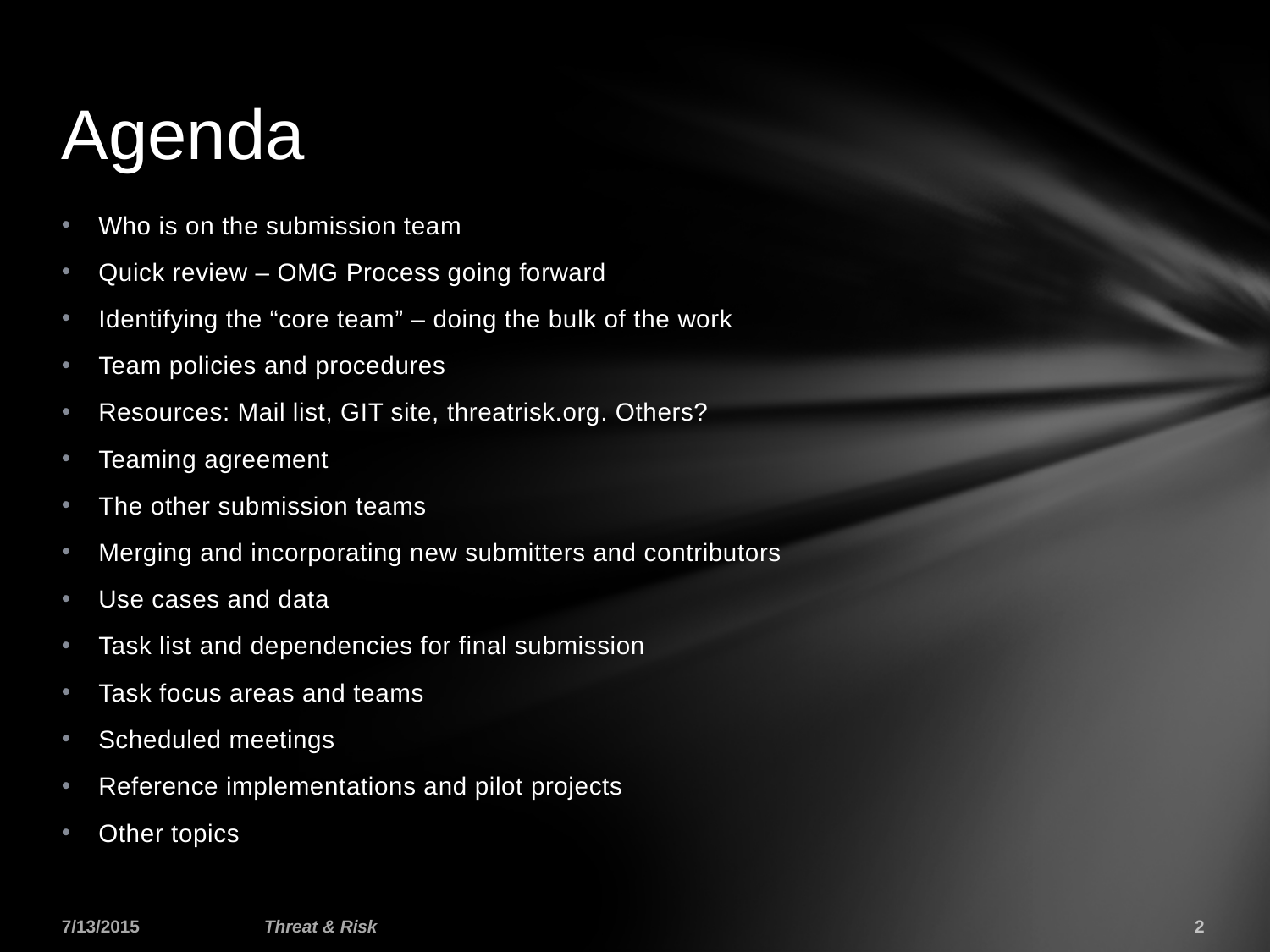

# Agenda
Who is on the submission team
Quick review – OMG Process going forward
Identifying the “core team” – doing the bulk of the work
Team policies and procedures
Resources: Mail list, GIT site, threatrisk.org. Others?
Teaming agreement
The other submission teams
Merging and incorporating new submitters and contributors
Use cases and data
Task list and dependencies for final submission
Task focus areas and teams
Scheduled meetings
Reference implementations and pilot projects
Other topics

7/13/2015
Threat & Risk
2